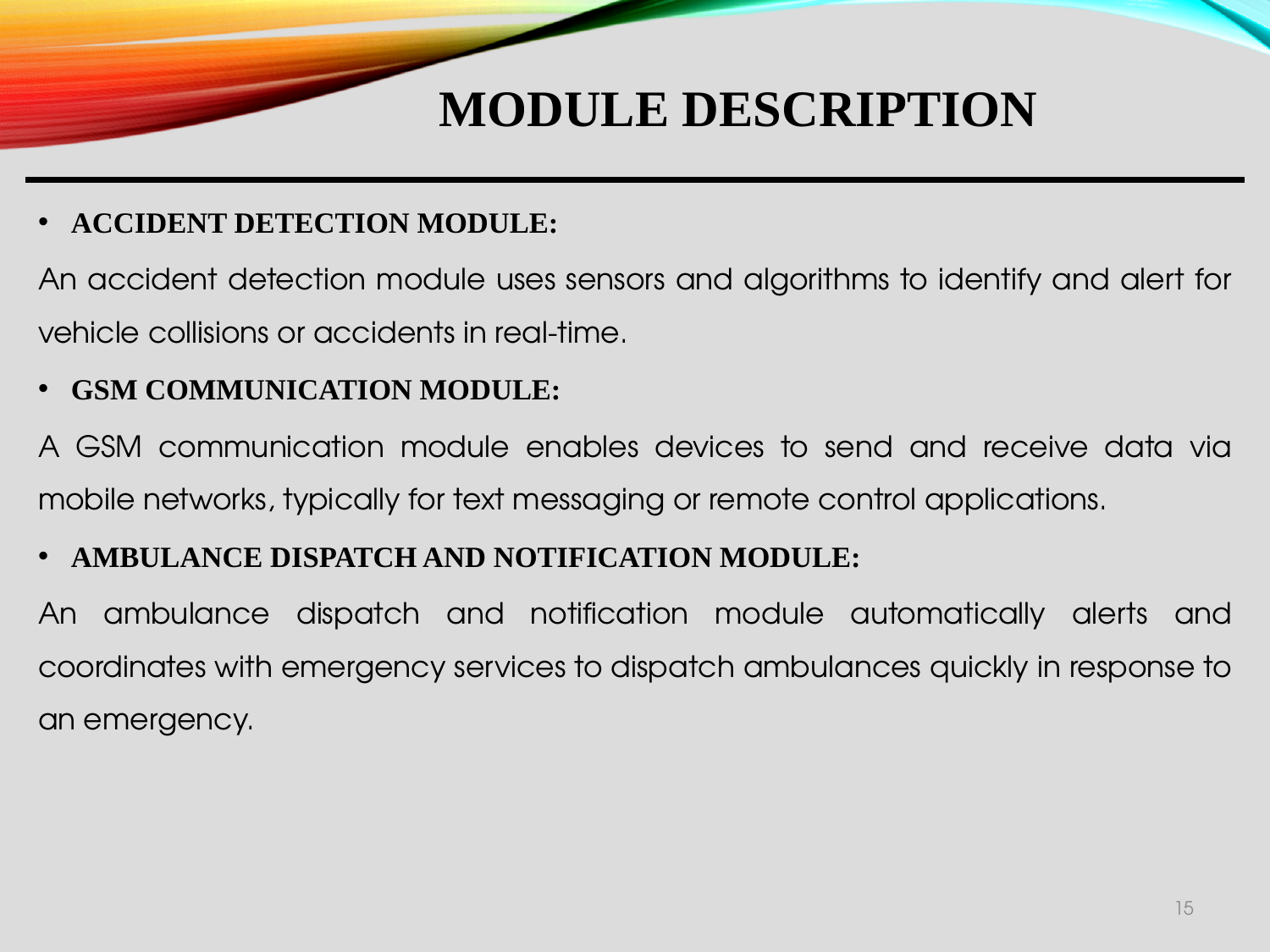

MODULE DESCRIPTION
ACCIDENT DETECTION MODULE:
An accident detection module uses sensors and algorithms to identify and alert for vehicle collisions or accidents in real-time.
GSM COMMUNICATION MODULE:
A GSM communication module enables devices to send and receive data via mobile networks, typically for text messaging or remote control applications.
AMBULANCE DISPATCH AND NOTIFICATION MODULE:
An ambulance dispatch and notification module automatically alerts and coordinates with emergency services to dispatch ambulances quickly in response to an emergency.

15